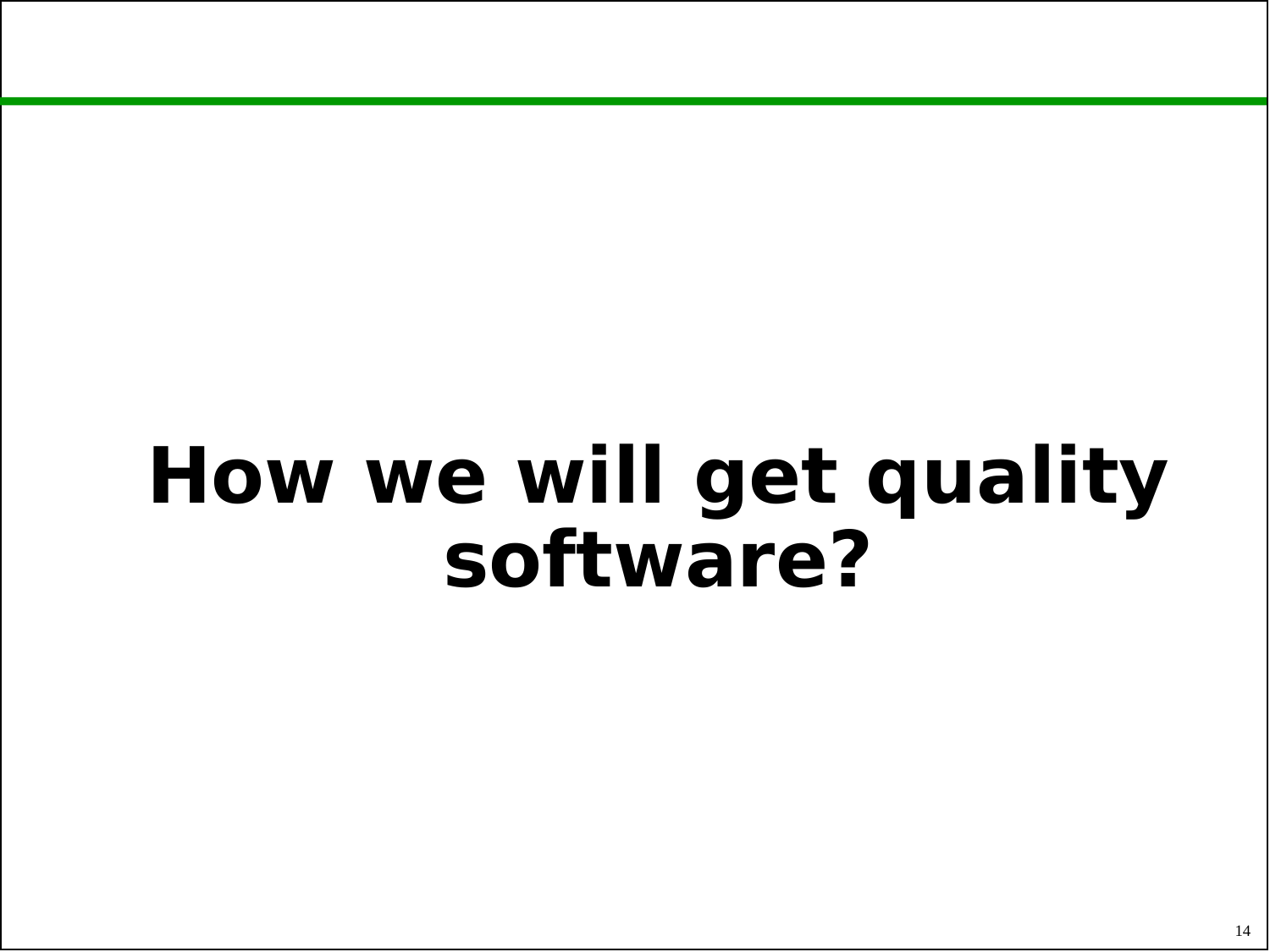

How we will get quality software?
14